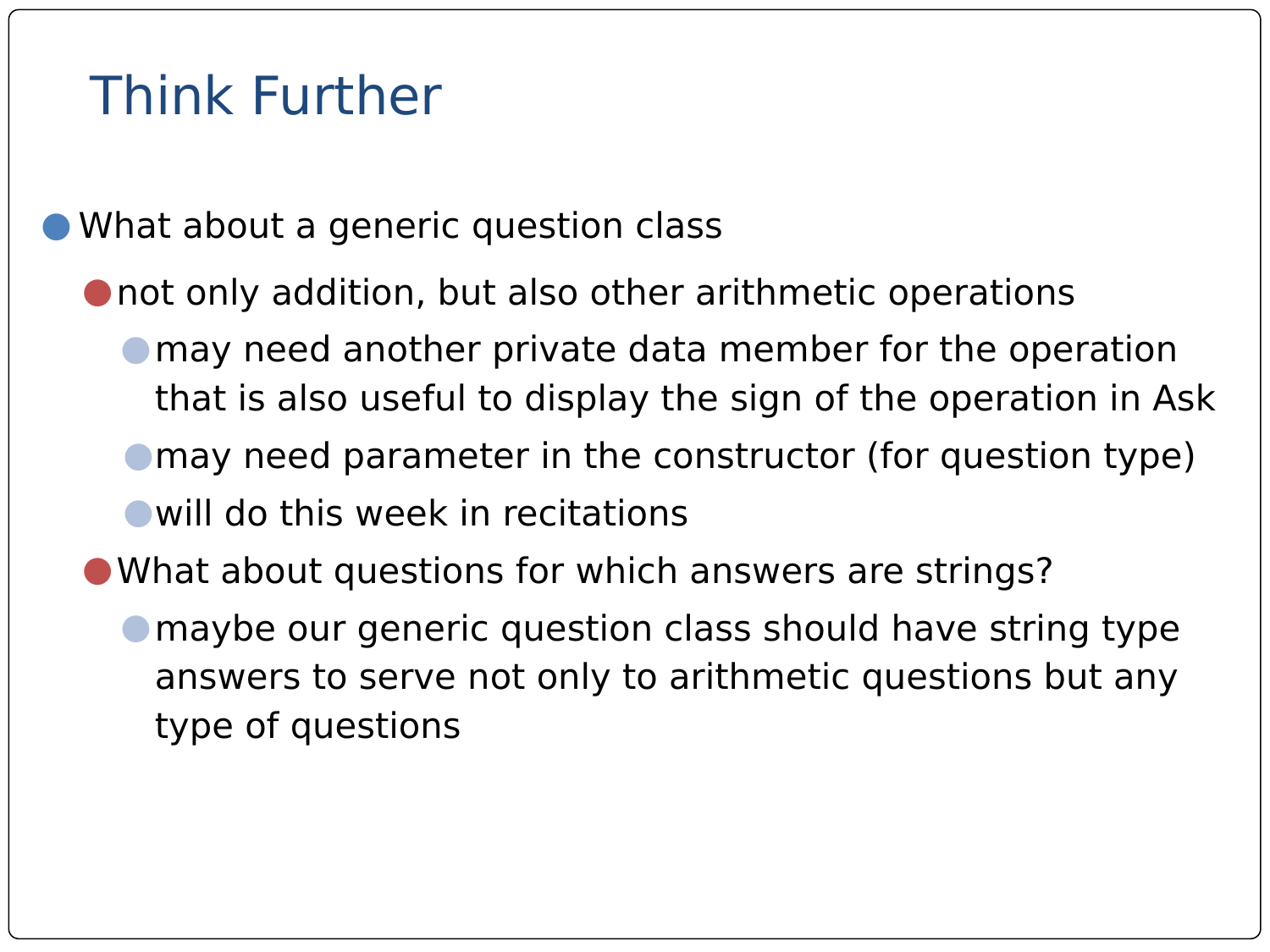

# Think Further
What about a generic question class
not only addition, but also other arithmetic operations
may need another private data member for the operation that is also useful to display the sign of the operation in Ask
may need parameter in the constructor (for question type)
will do this week in recitations
What about questions for which answers are strings?
maybe our generic question class should have string type answers to serve not only to arithmetic questions but any type of questions